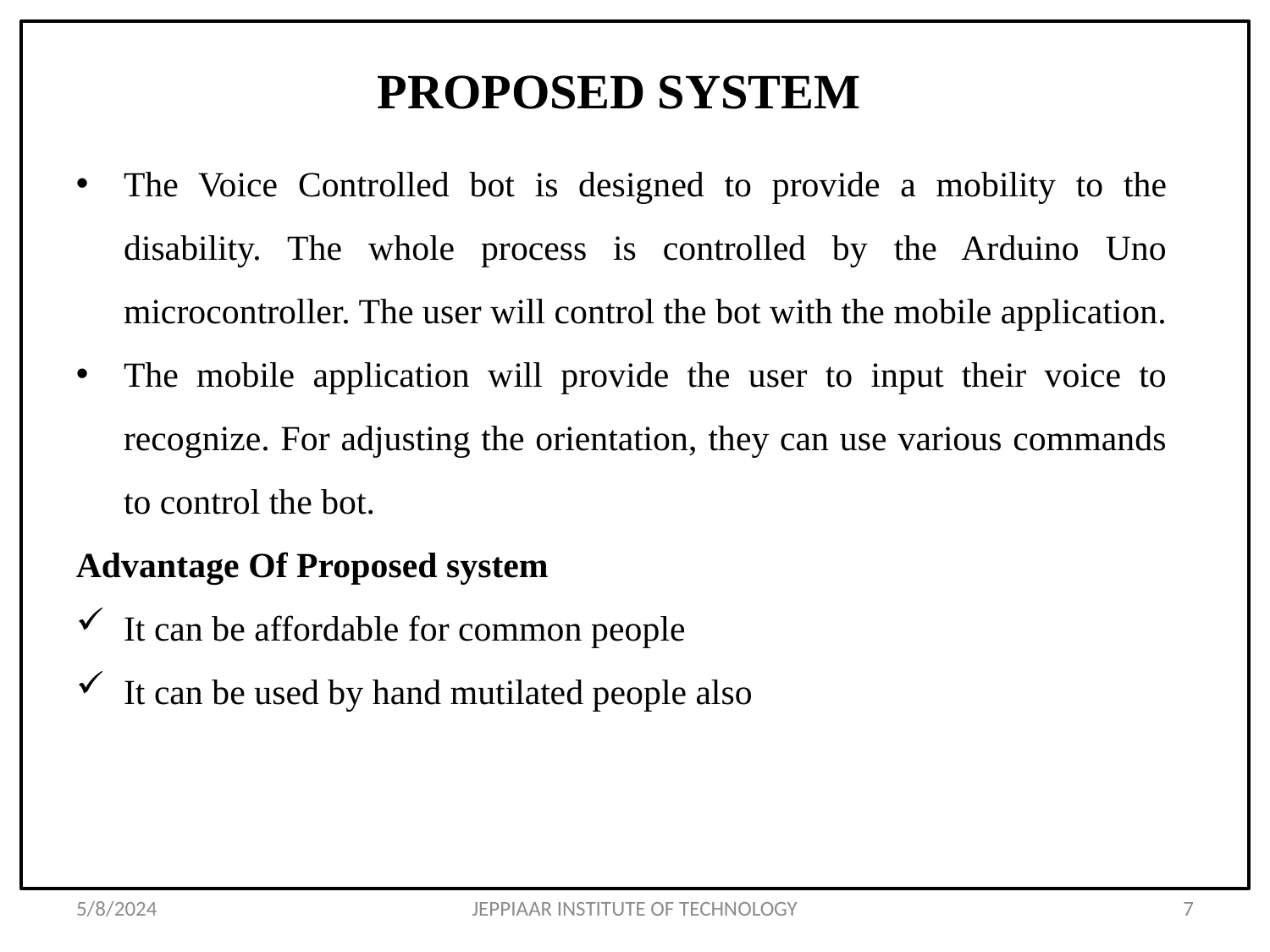

# PROPOSED SYSTEM

The Voice Controlled bot is designed to provide a mobility to the disability. The whole process is controlled by the Arduino Uno microcontroller. The user will control the bot with the mobile application.
The mobile application will provide the user to input their voice to recognize. For adjusting the orientation, they can use various commands to control the bot.
Advantage Of Proposed system
It can be affordable for common people
It can be used by hand mutilated people also

5/8/2024
JEPPIAAR INSTITUTE OF TECHNOLOGY
7